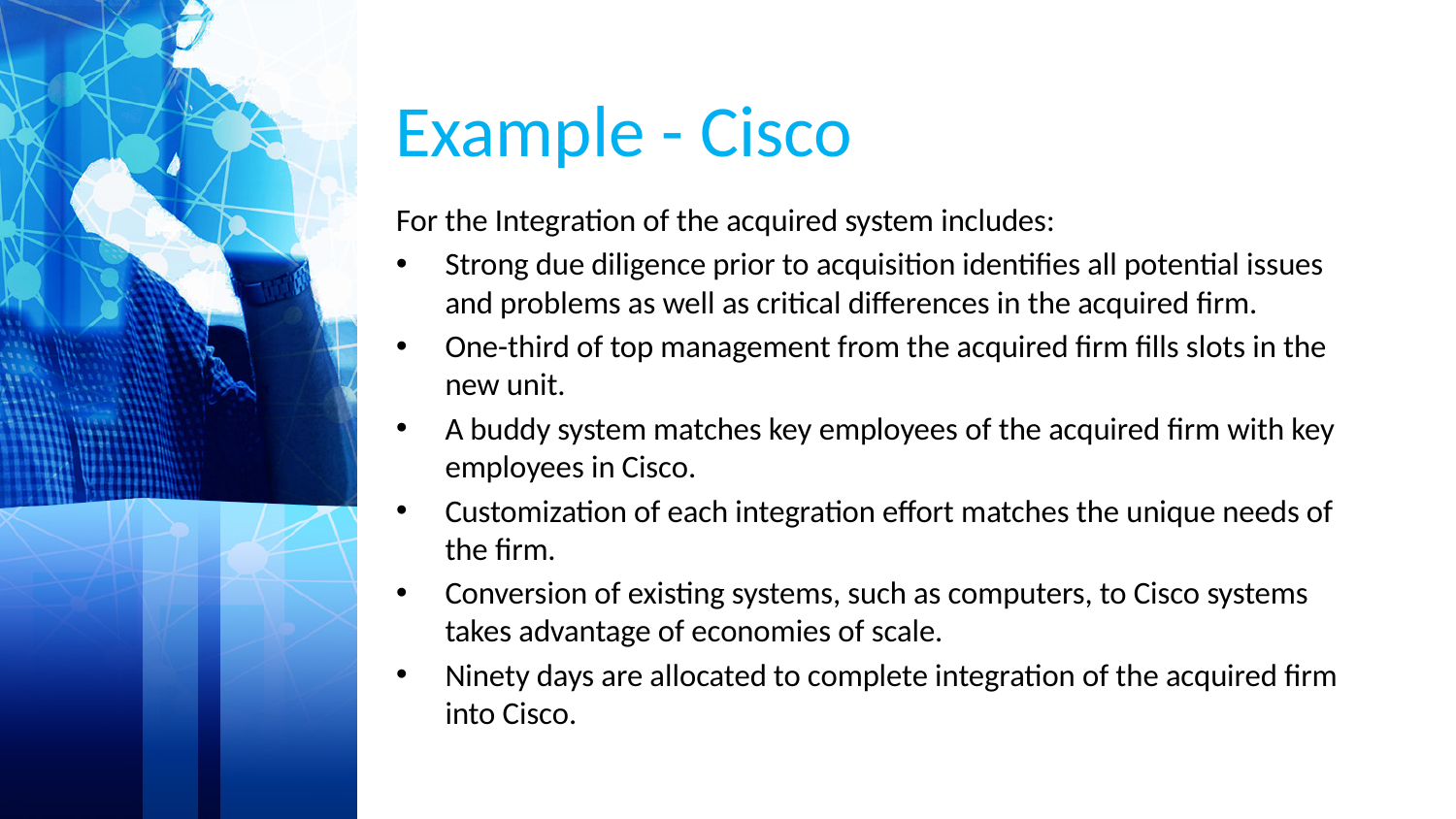

# Example - Cisco
For the Integration of the acquired system includes:
Strong due diligence prior to acquisition identifies all potential issues and problems as well as critical differences in the acquired firm.
One-third of top management from the acquired firm fills slots in the new unit.
A buddy system matches key employees of the acquired firm with key employees in Cisco.
Customization of each integration effort matches the unique needs of the firm.
Conversion of existing systems, such as computers, to Cisco systems takes advantage of economies of scale.
Ninety days are allocated to complete integration of the acquired firm into Cisco.